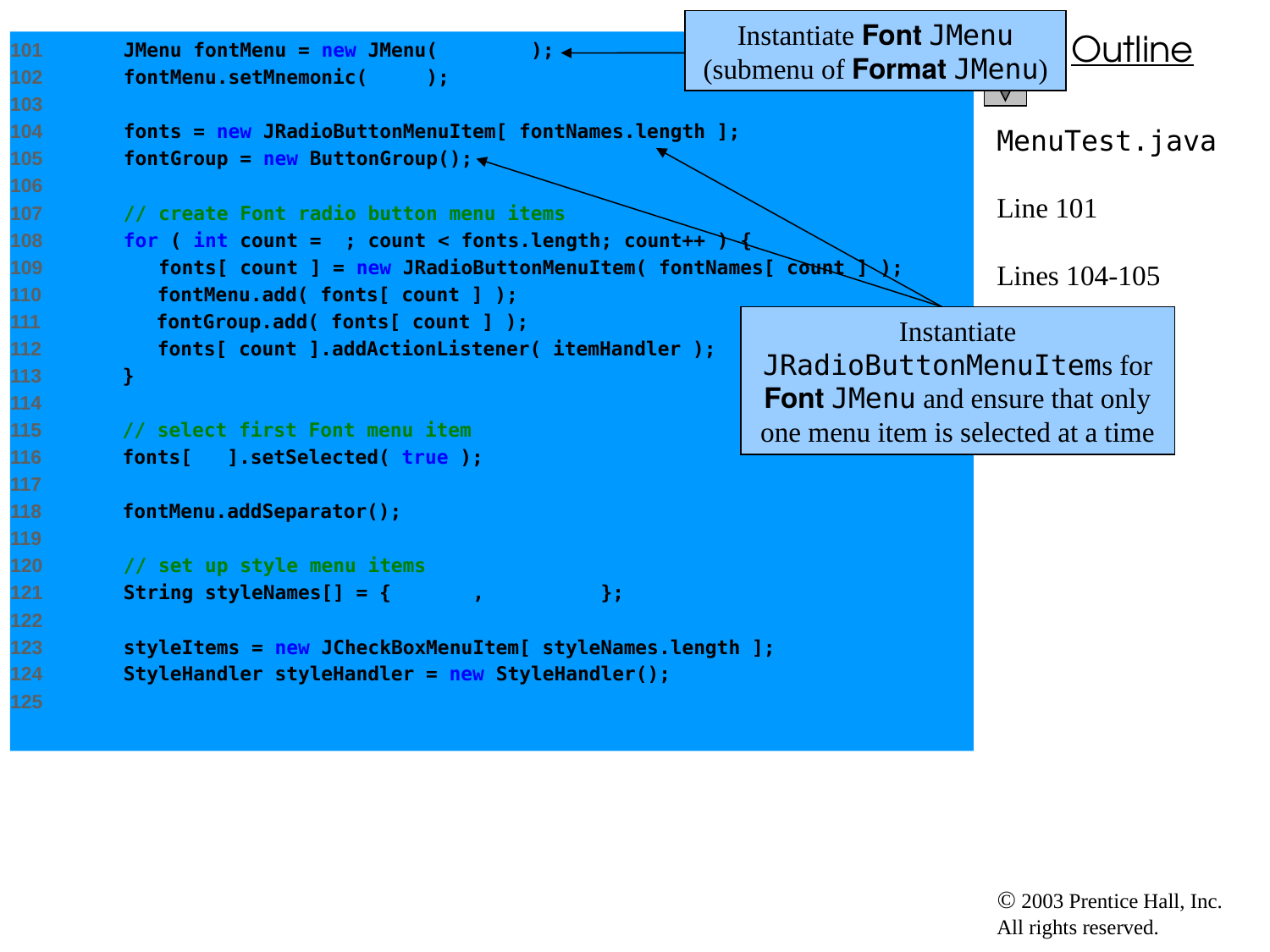

110
Instantiate Font JMenu (submenu of Format JMenu)

101        JMenu fontMenu = new JMenu( "Font" );
102        fontMenu.setMnemonic( 'n' );
103
104        fonts = new JRadioButtonMenuItem[ fontNames.length ];
105        fontGroup = new ButtonGroup();
106
107        // create Font radio button menu items
108        for ( int count = 0; count < fonts.length; count++ ) {
109           fonts[ count ] = new JRadioButtonMenuItem( fontNames[ count ] );
110           fontMenu.add( fonts[ count ] );
111           fontGroup.add( fonts[ count ] );
112           fonts[ count ].addActionListener( itemHandler );
113        }
114
115        // select first Font menu item
116        fonts[ 0 ].setSelected( true );
117
118        fontMenu.addSeparator();
119
120        // set up style menu items
121        String styleNames[] = { "Bold", "Italic" };
122
123        styleItems = new JCheckBoxMenuItem[ styleNames.length ];
124        StyleHandler styleHandler = new StyleHandler();
125

# MenuTest.java Line 101 Lines 104-105

Instantiate JRadioButtonMenuItems for Font JMenu and ensure that only one menu item is selected at a time